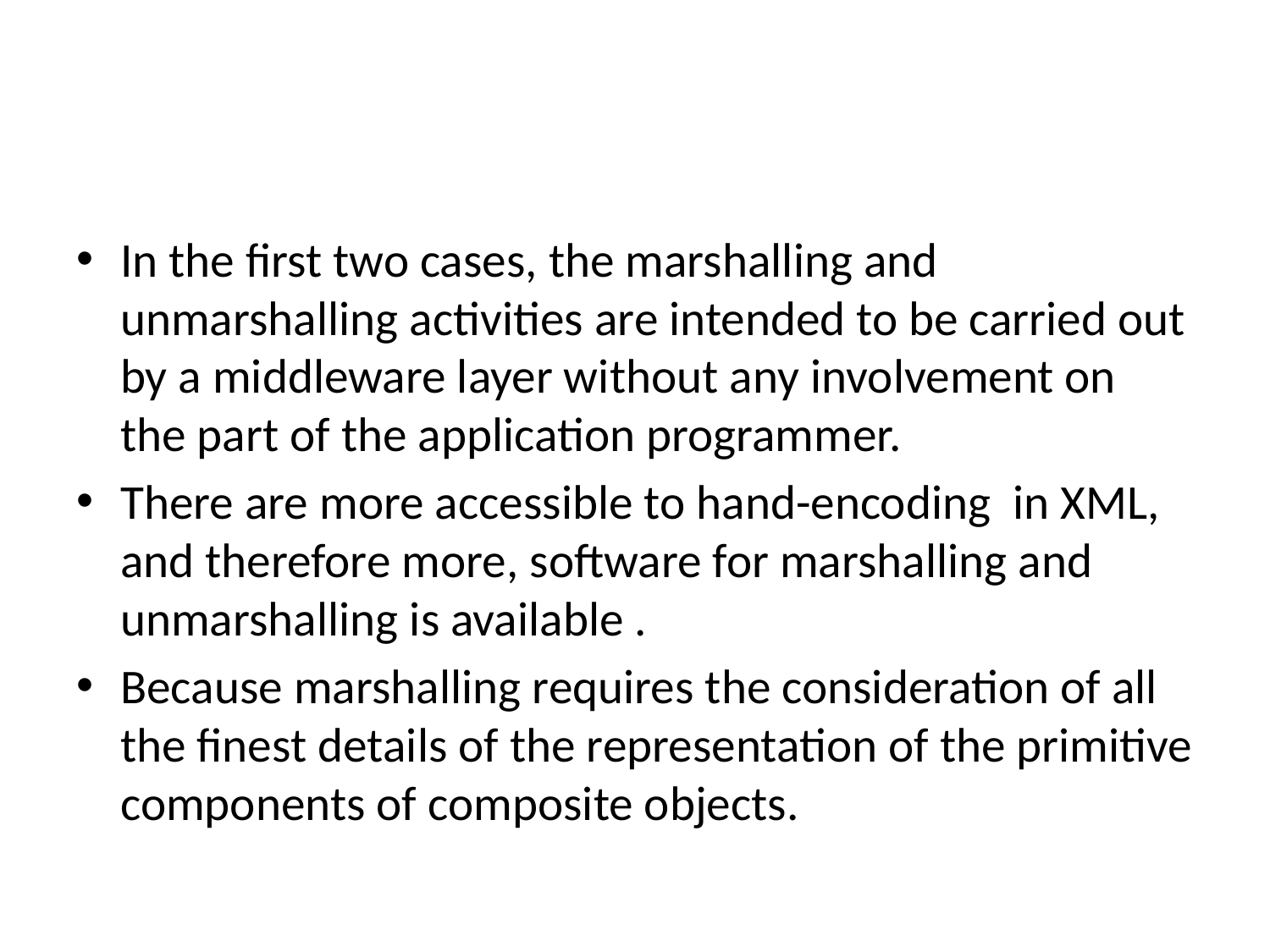

#
In the first two cases, the marshalling and unmarshalling activities are intended to be carried out by a middleware layer without any involvement on the part of the application programmer.
There are more accessible to hand-encoding  in XML, and therefore more, software for marshalling and unmarshalling is available .
Because marshalling requires the consideration of all the finest details of the representation of the primitive components of composite objects.